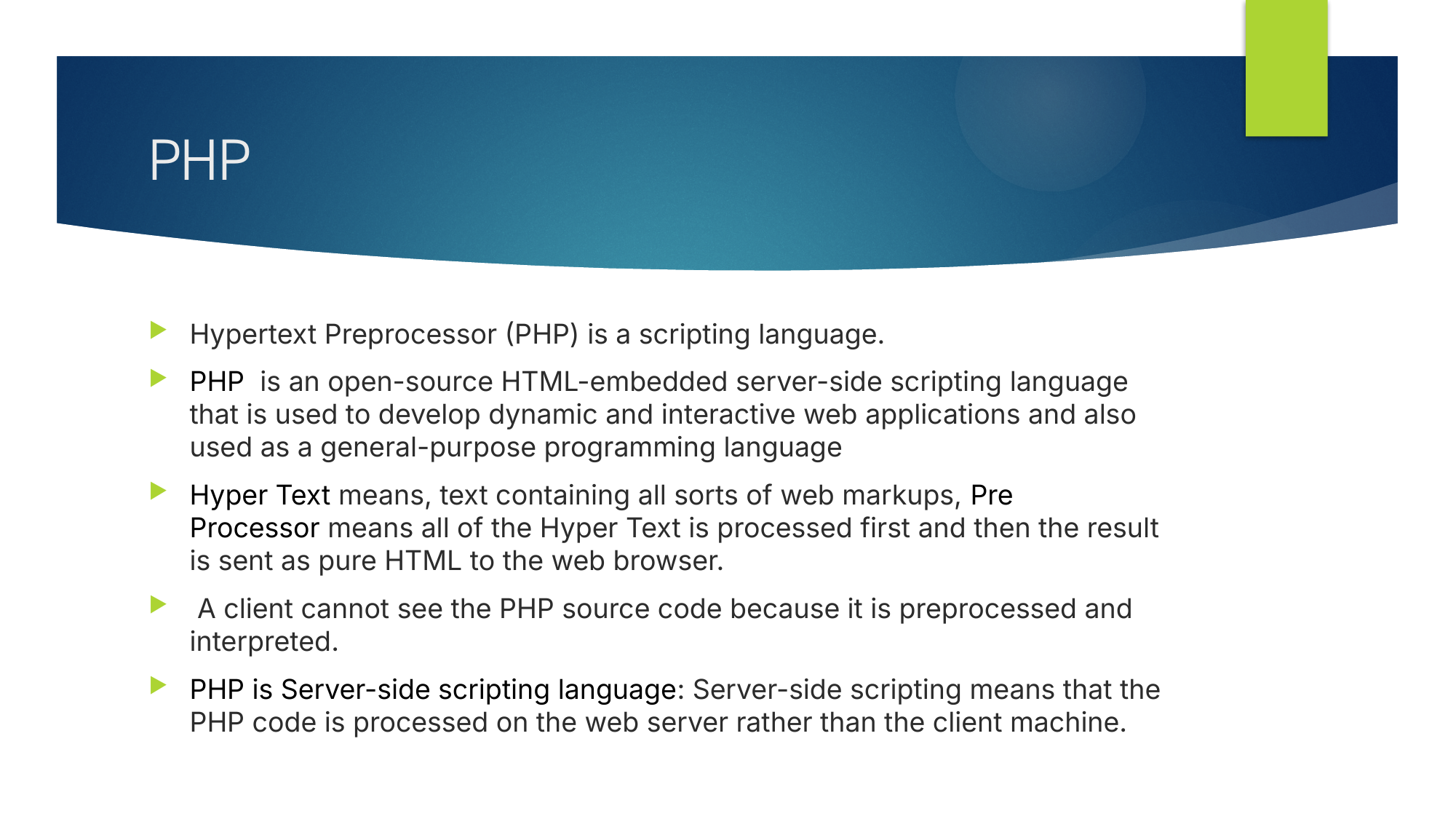

# PHP
Hypertext Preprocessor (PHP) is a scripting language.
PHP  is an open-source HTML-embedded server-side scripting language that is used to develop dynamic and interactive web applications and also used as a general-purpose programming language
Hyper Text means, text containing all sorts of web markups, Pre Processor means all of the Hyper Text is processed first and then the result is sent as pure HTML to the web browser.
 A client cannot see the PHP source code because it is preprocessed and interpreted.
PHP is Server-side scripting language: Server-side scripting means that the PHP code is processed on the web server rather than the client machine.